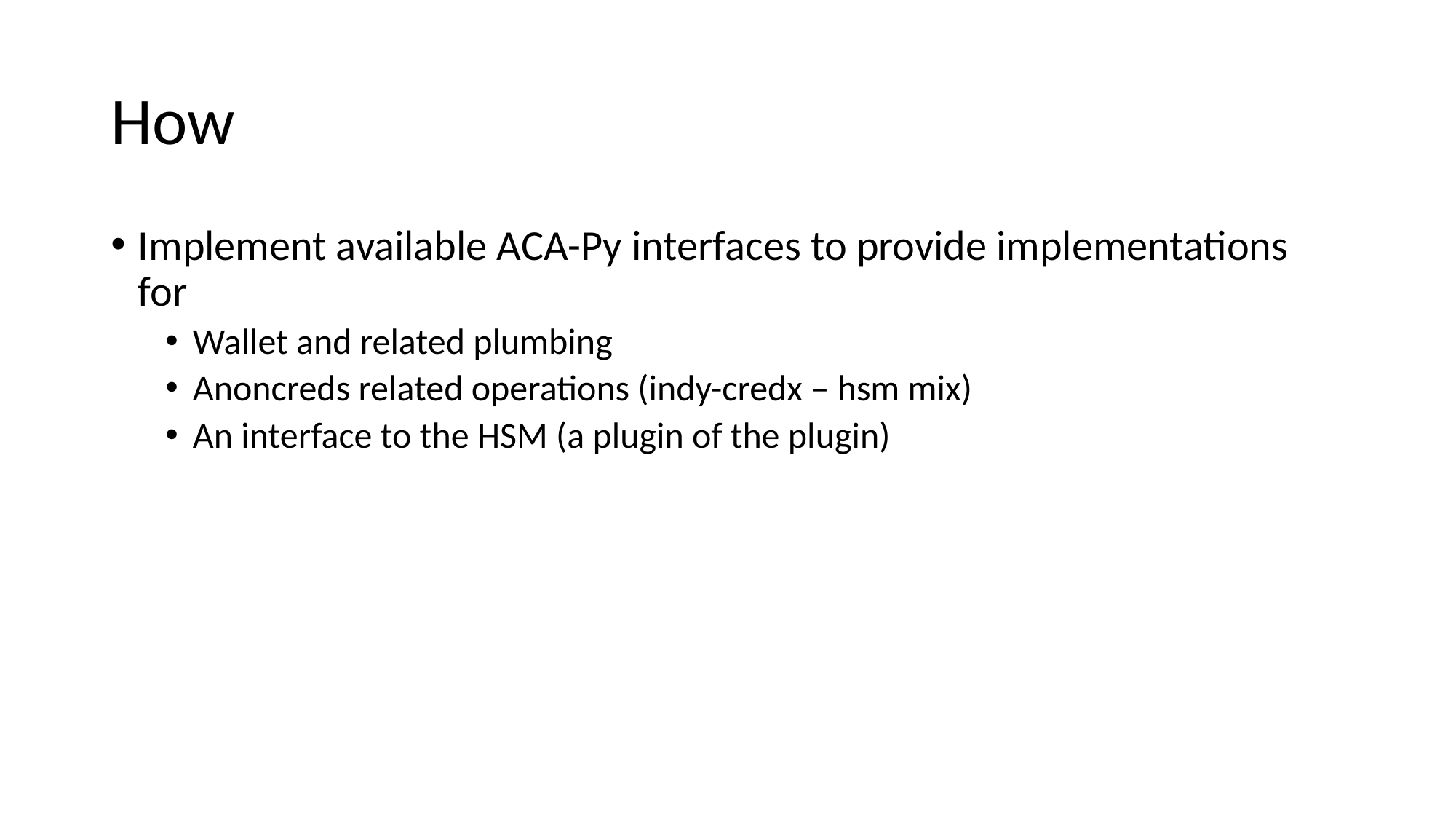

# How
Implement available ACA-Py interfaces to provide implementations for
Wallet and related plumbing
Anoncreds related operations (indy-credx – hsm mix)
An interface to the HSM (a plugin of the plugin)